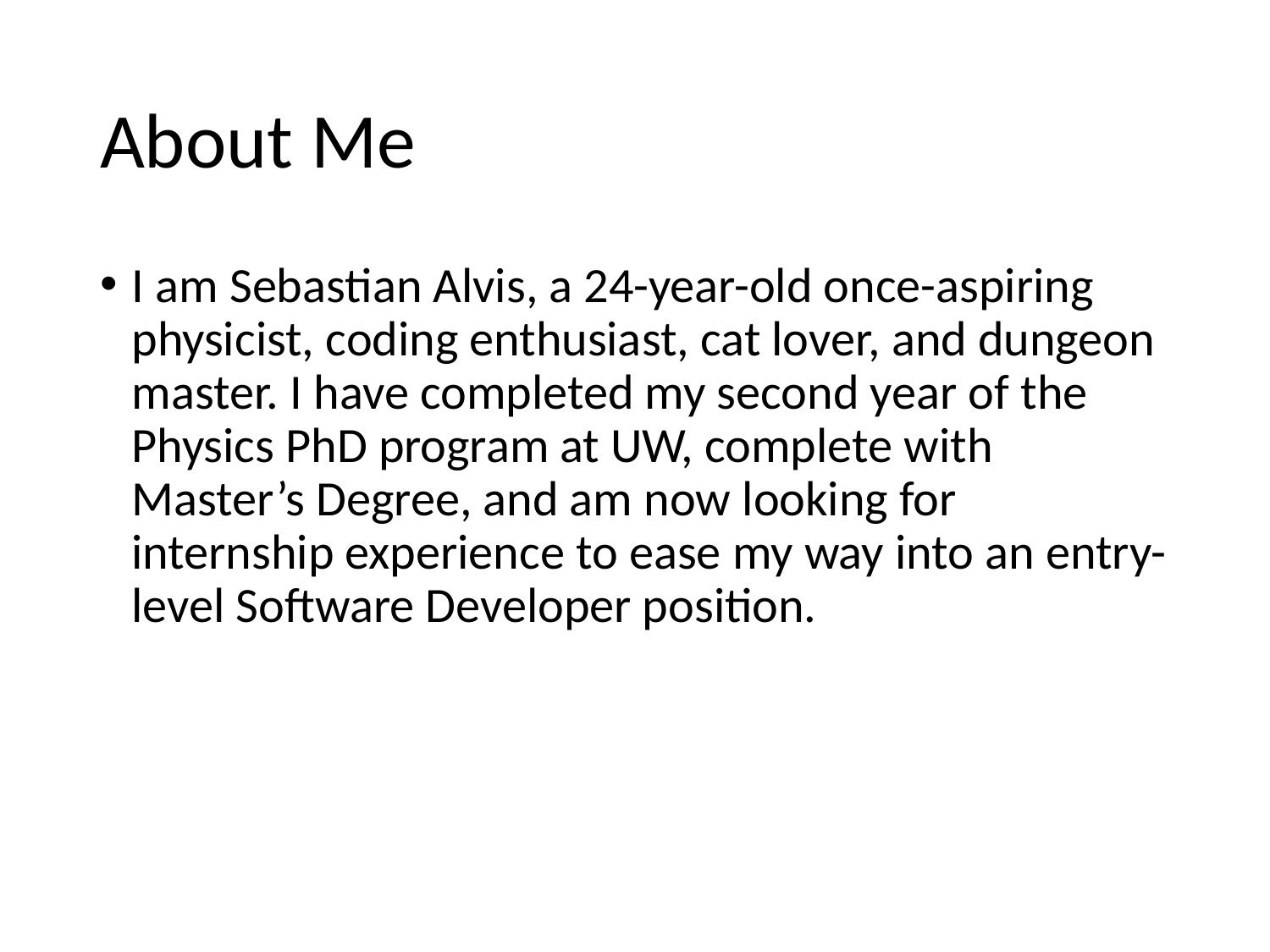

# About Me
I am Sebastian Alvis, a 24-year-old once-aspiring physicist, coding enthusiast, cat lover, and dungeon master. I have completed my second year of the Physics PhD program at UW, complete with Master’s Degree, and am now looking for internship experience to ease my way into an entry-level Software Developer position.